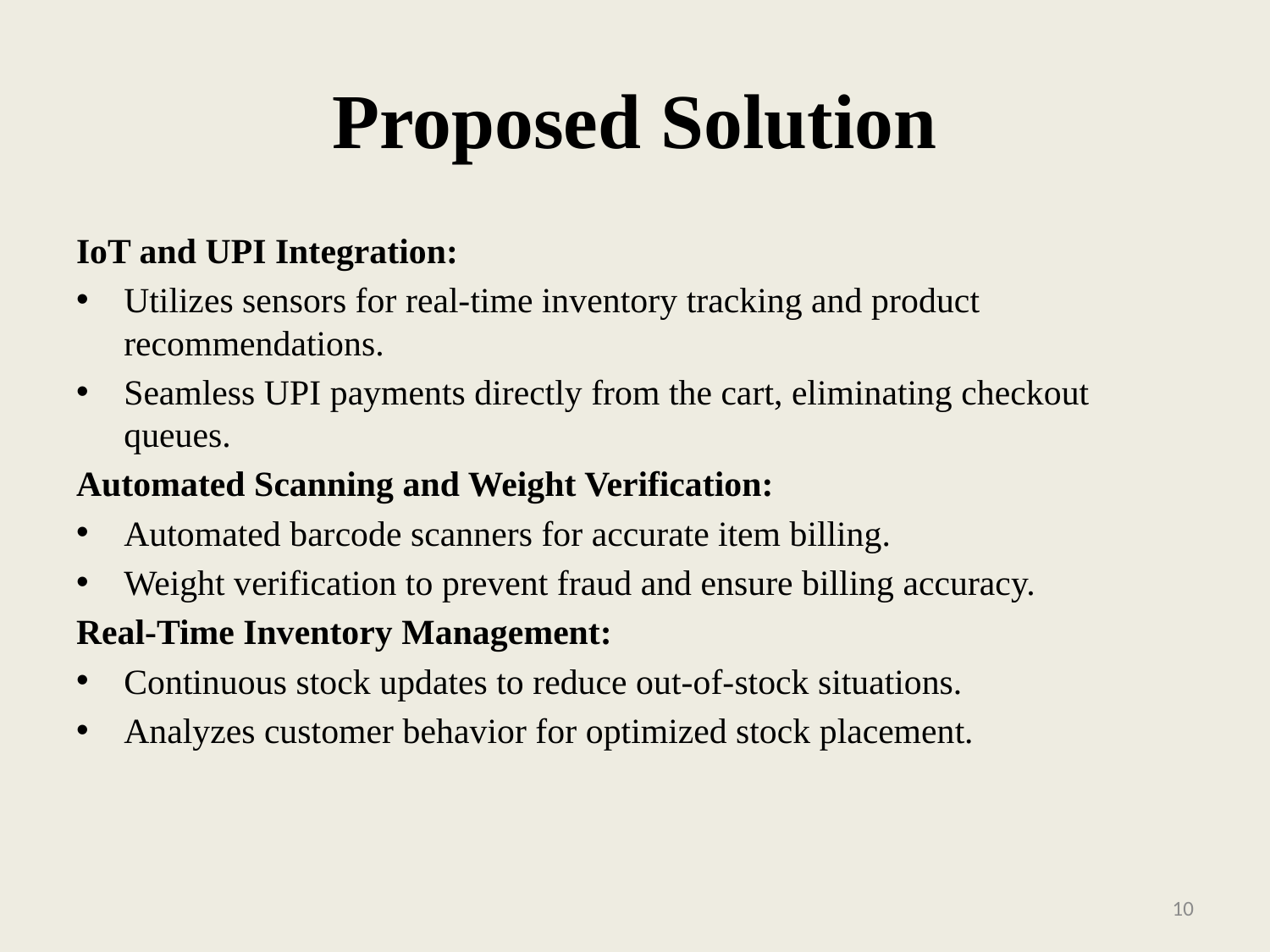

# Proposed Solution
IoT and UPI Integration:
Utilizes sensors for real-time inventory tracking and product recommendations.
Seamless UPI payments directly from the cart, eliminating checkout queues.
Automated Scanning and Weight Verification:
Automated barcode scanners for accurate item billing.
Weight verification to prevent fraud and ensure billing accuracy.
Real-Time Inventory Management:
Continuous stock updates to reduce out-of-stock situations.
Analyzes customer behavior for optimized stock placement.
10